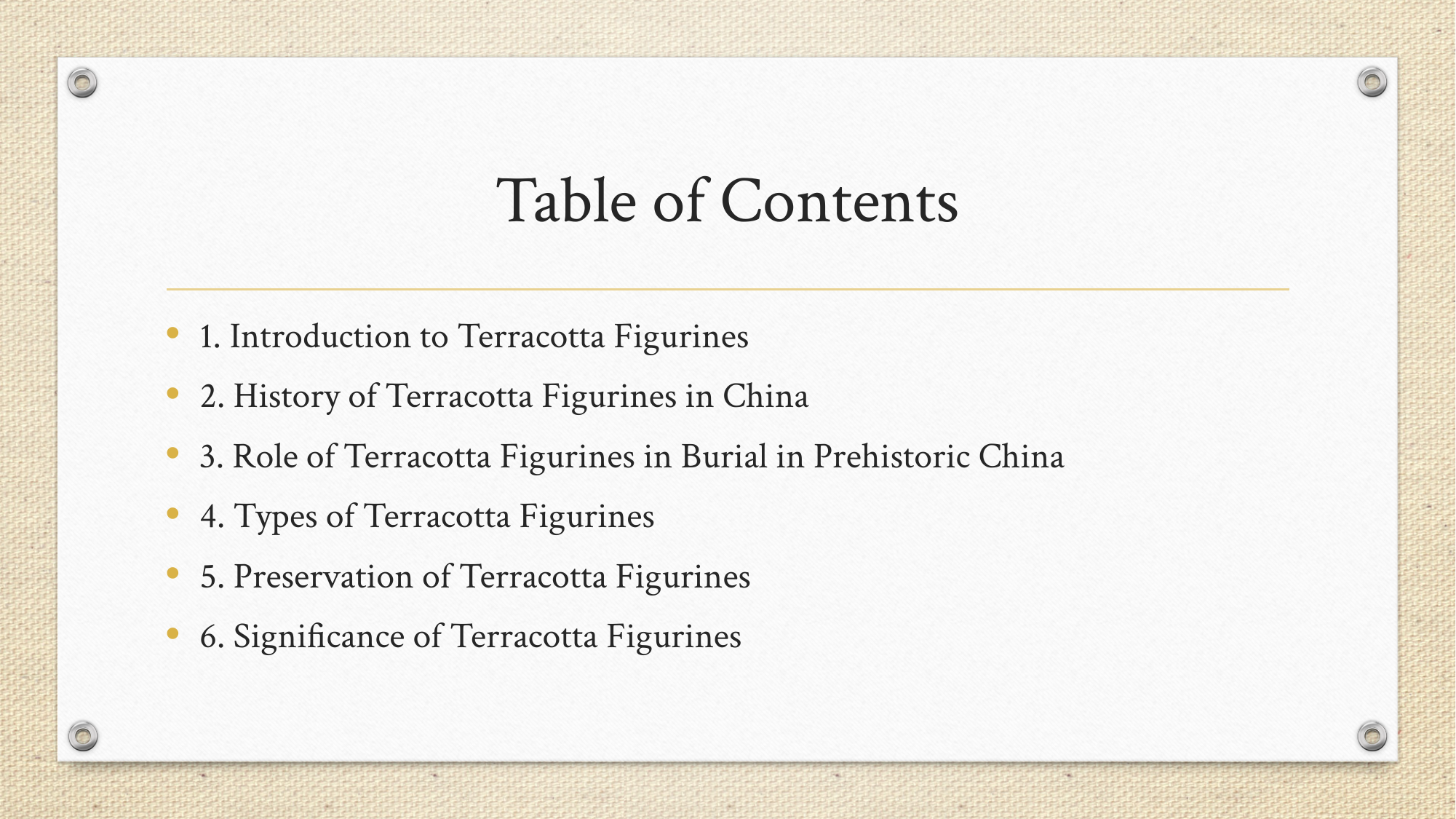

# Table of Contents
1. Introduction to Terracotta Figurines
2. History of Terracotta Figurines in China
3. Role of Terracotta Figurines in Burial in Prehistoric China
4. Types of Terracotta Figurines
5. Preservation of Terracotta Figurines
6. Significance of Terracotta Figurines